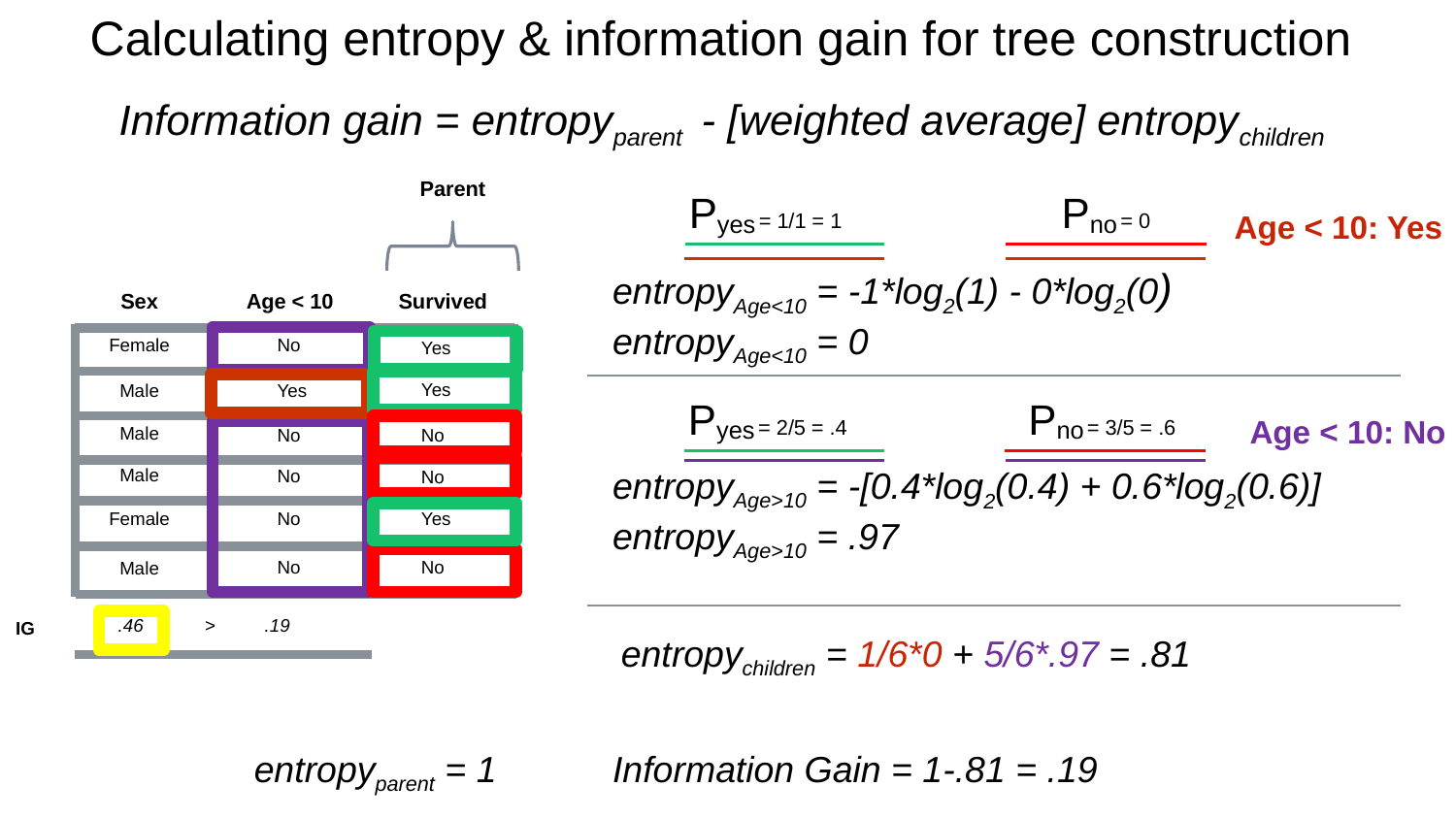

Calculating entropy & information gain for tree construction
Information gain = entropyparent  - [weighted average] entropychildren
Parent
Pyes = 1/1 = 1
Pno = 0

Age < 10: Yes
entropyAge<10 = -1*log2(1) - 0*log2(0)
entropyAge<10 = 0
Sex
Age < 10
Survived
Female
No
Yes
Yes
Yes
Male
Male
No
No
Male
No
No
Female
Yes
No
No
No
Male

Pyes = 2/5 = .4
Pno = 3/5 = .6
Age < 10: No

entropyAge>10 = -[0.4*log2(0.4) + 0.6*log2(0.6)]
entropyAge>10 = .97

.46
>
.19
IG

entropychildren = 1/6*0 + 5/6*.97 = .81

entropyparent = 1
Information Gain = 1-.81 = .19